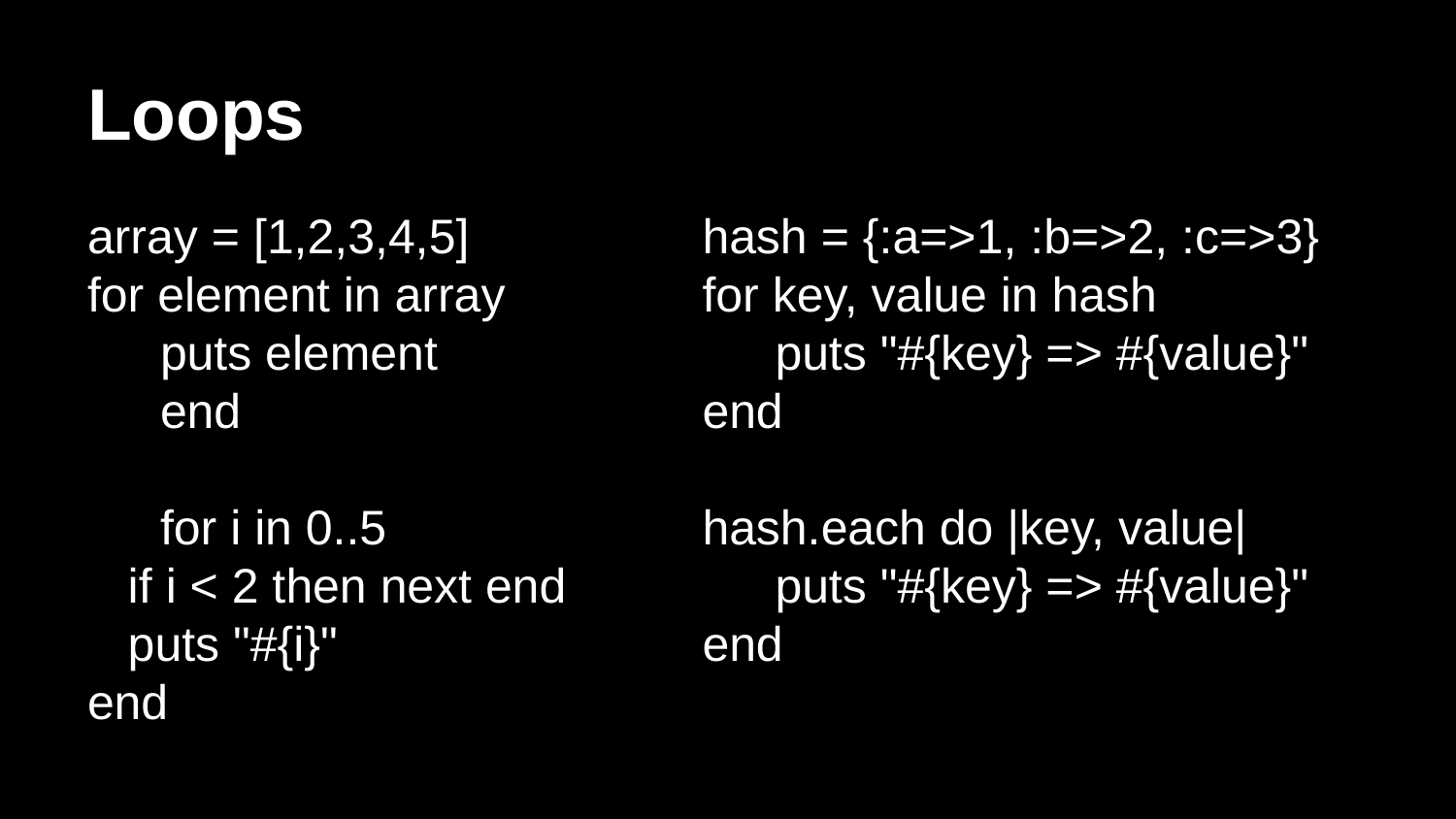

# Loops
array = [1,2,3,4,5]
for element in array
puts element
end

for i in 0..5
   if i < 2 then next end
   puts "#{i}"
end
hash = {:a=>1, :b=>2, :c=>3}
for key, value in hash
puts "#{key} => #{value}"
end

hash.each do |key, value|
puts "#{key} => #{value}"
end